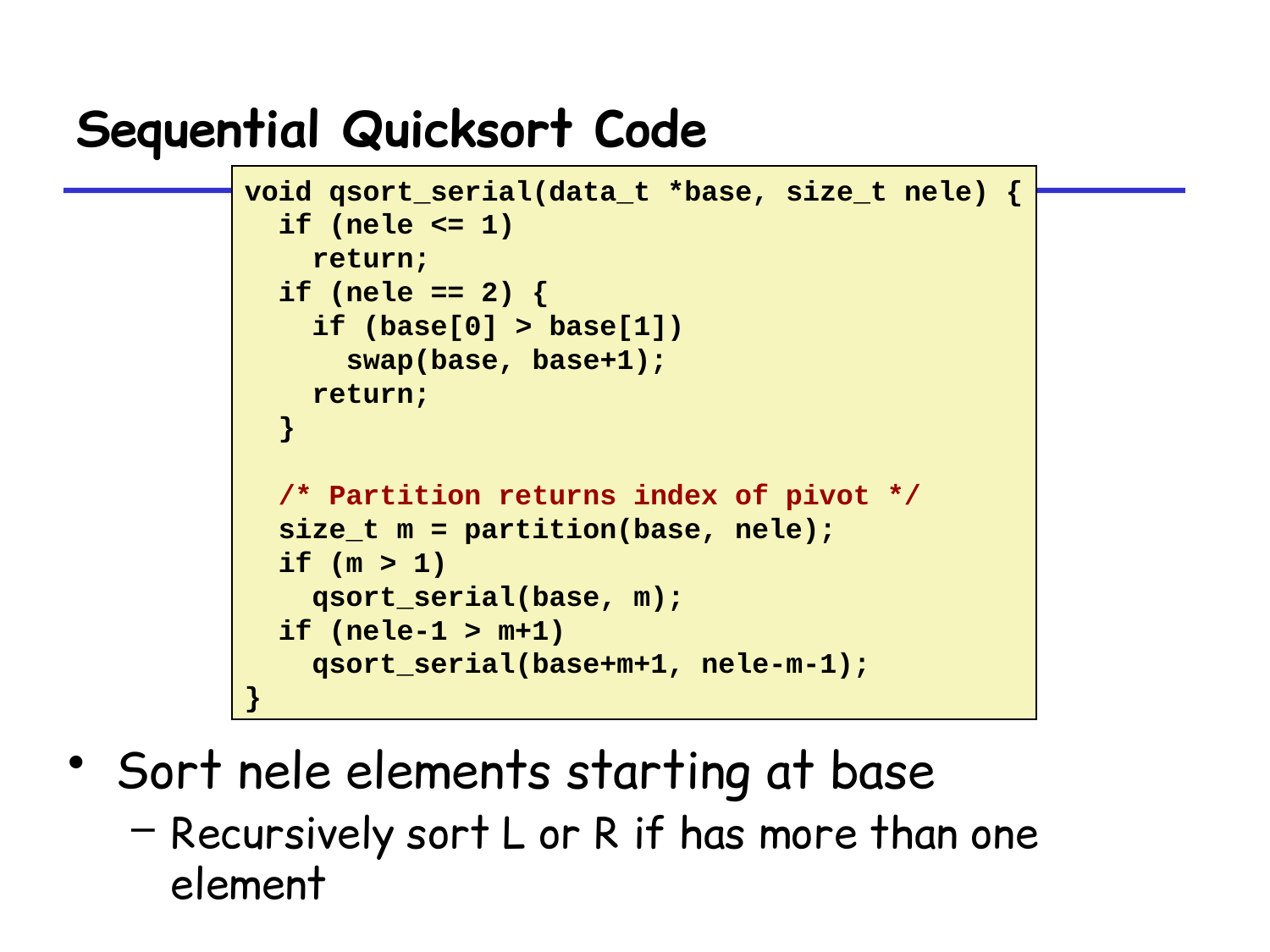

# Sequential Quicksort Code
void qsort_serial(data_t *base, size_t nele) {
  if (nele <= 1)
    return;
  if (nele == 2) {
    if (base[0] > base[1])
      swap(base, base+1);
    return;
  }

  /* Partition returns index of pivot */
  size_t m = partition(base, nele);
  if (m > 1)
    qsort_serial(base, m);
  if (nele-1 > m+1)
    qsort_serial(base+m+1, nele-m-1);
}
Sort nele elements starting at base
Recursively sort L or R if has more than one element